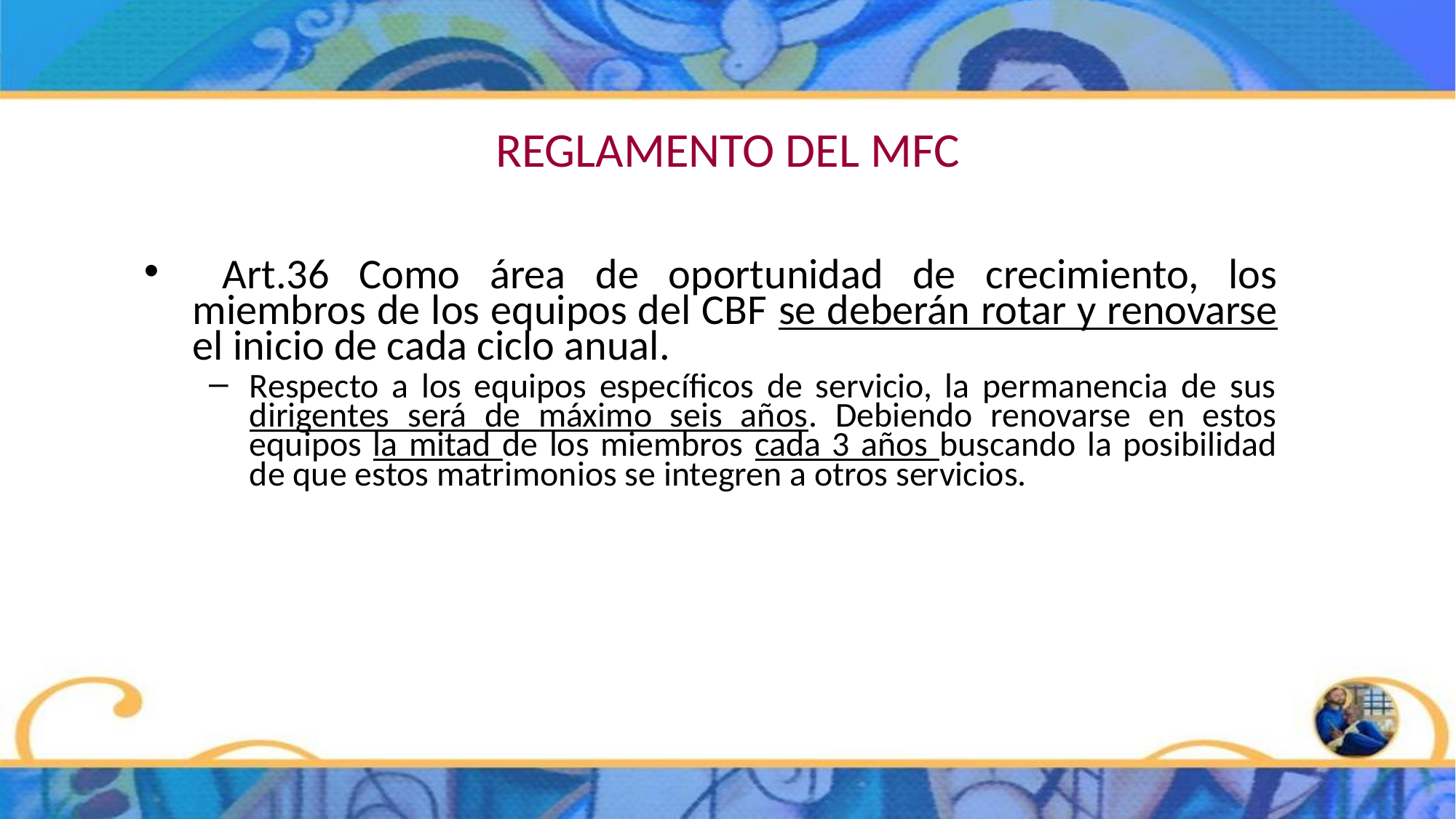

# REGLAMENTO DEL MFC

 Art.36 Como área de oportunidad de crecimiento, los miembros de los equipos del CBF se deberán rotar y renovarse el inicio de cada ciclo anual.
Respecto a los equipos específicos de servicio, la permanencia de sus dirigentes será de máximo seis años. Debiendo renovarse en estos equipos la mitad de los miembros cada 3 años buscando la posibilidad de que estos matrimonios se integren a otros servicios.